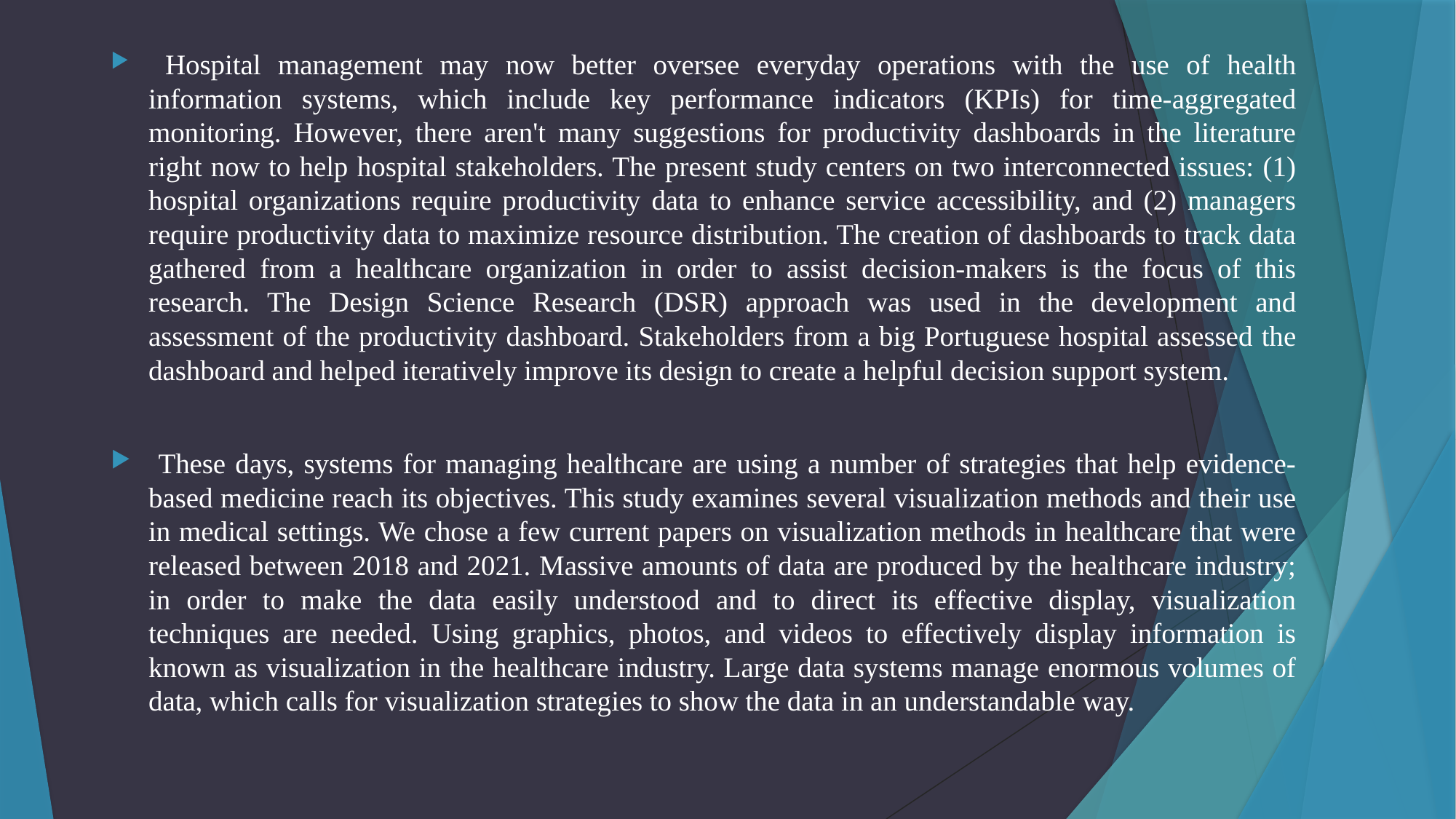

Hospital management may now better oversee everyday operations with the use of health information systems, which include key performance indicators (KPIs) for time-aggregated monitoring. However, there aren't many suggestions for productivity dashboards in the literature right now to help hospital stakeholders. The present study centers on two interconnected issues: (1) hospital organizations require productivity data to enhance service accessibility, and (2) managers require productivity data to maximize resource distribution. The creation of dashboards to track data gathered from a healthcare organization in order to assist decision-makers is the focus of this research. The Design Science Research (DSR) approach was used in the development and assessment of the productivity dashboard. Stakeholders from a big Portuguese hospital assessed the dashboard and helped iteratively improve its design to create a helpful decision support system.

 These days, systems for managing healthcare are using a number of strategies that help evidence-based medicine reach its objectives. This study examines several visualization methods and their use in medical settings. We chose a few current papers on visualization methods in healthcare that were released between 2018 and 2021. Massive amounts of data are produced by the healthcare industry; in order to make the data easily understood and to direct its effective display, visualization techniques are needed. Using graphics, photos, and videos to effectively display information is known as visualization in the healthcare industry. Large data systems manage enormous volumes of data, which calls for visualization strategies to show the data in an understandable way.